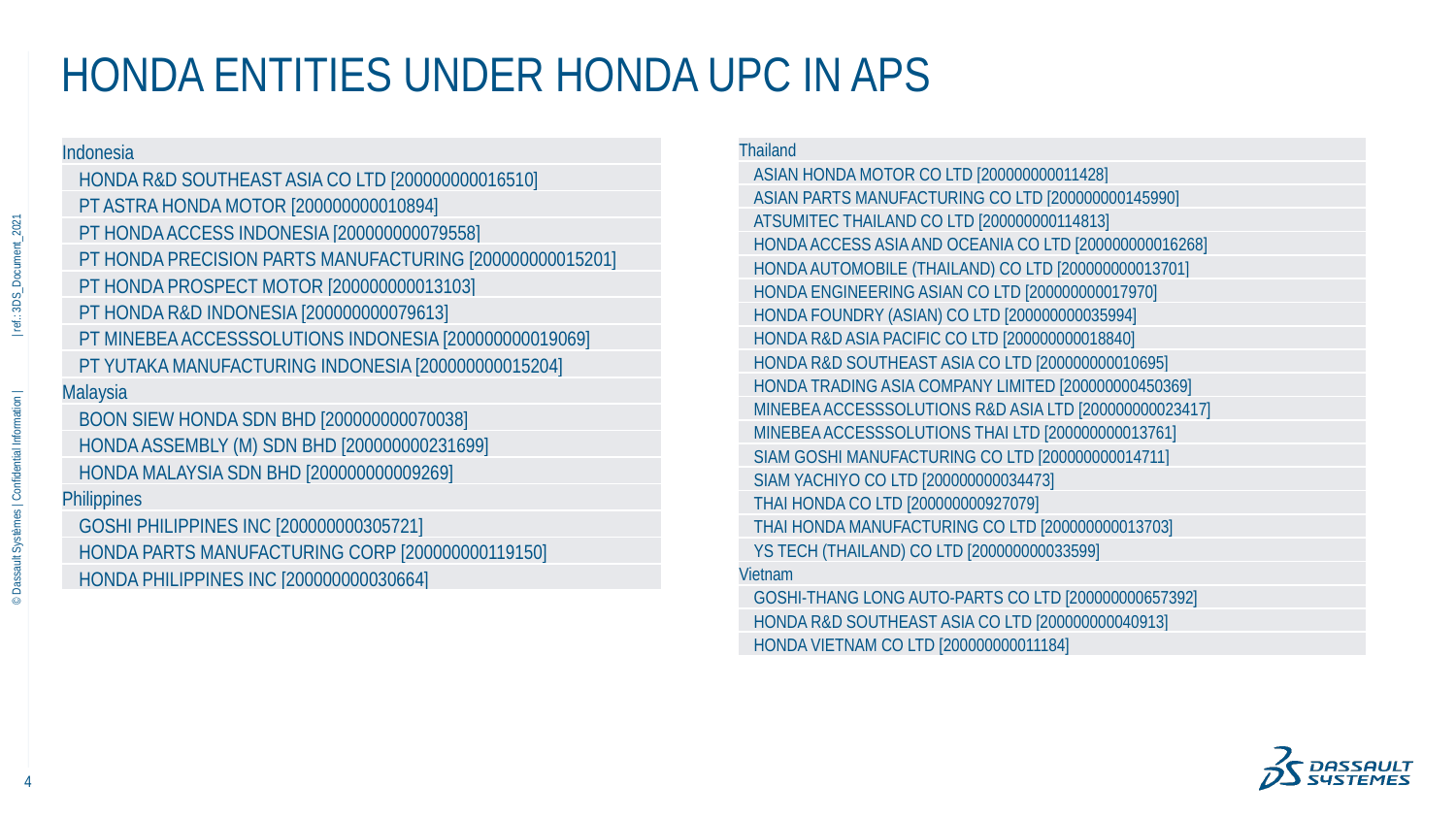

# Honda entities under Honda UPC in APS
| Indonesia |
| --- |
| HONDA R&D SOUTHEAST ASIA CO LTD [200000000016510] |
| PT ASTRA HONDA MOTOR [200000000010894] |
| PT HONDA ACCESS INDONESIA [200000000079558] |
| PT HONDA PRECISION PARTS MANUFACTURING [200000000015201] |
| PT HONDA PROSPECT MOTOR [200000000013103] |
| PT HONDA R&D INDONESIA [200000000079613] |
| PT MINEBEA ACCESSSOLUTIONS INDONESIA [200000000019069] |
| PT YUTAKA MANUFACTURING INDONESIA [200000000015204] |
| Malaysia |
| BOON SIEW HONDA SDN BHD [200000000070038] |
| HONDA ASSEMBLY (M) SDN BHD [200000000231699] |
| HONDA MALAYSIA SDN BHD [200000000009269] |
| Philippines |
| GOSHI PHILIPPINES INC [200000000305721] |
| HONDA PARTS MANUFACTURING CORP [200000000119150] |
| HONDA PHILIPPINES INC [200000000030664] |
| Thailand |
| --- |
| ASIAN HONDA MOTOR CO LTD [200000000011428] |
| ASIAN PARTS MANUFACTURING CO LTD [200000000145990] |
| ATSUMITEC THAILAND CO LTD [200000000114813] |
| HONDA ACCESS ASIA AND OCEANIA CO LTD [200000000016268] |
| HONDA AUTOMOBILE (THAILAND) CO LTD [200000000013701] |
| HONDA ENGINEERING ASIAN CO LTD [200000000017970] |
| HONDA FOUNDRY (ASIAN) CO LTD [200000000035994] |
| HONDA R&D ASIA PACIFIC CO LTD [200000000018840] |
| HONDA R&D SOUTHEAST ASIA CO LTD [200000000010695] |
| HONDA TRADING ASIA COMPANY LIMITED [200000000450369] |
| MINEBEA ACCESSSOLUTIONS R&D ASIA LTD [200000000023417] |
| MINEBEA ACCESSSOLUTIONS THAI LTD [200000000013761] |
| SIAM GOSHI MANUFACTURING CO LTD [200000000014711] |
| SIAM YACHIYO CO LTD [200000000034473] |
| THAI HONDA CO LTD [200000000927079] |
| THAI HONDA MANUFACTURING CO LTD [200000000013703] |
| YS TECH (THAILAND) CO LTD [200000000033599] |
| Vietnam |
| GOSHI-THANG LONG AUTO-PARTS CO LTD [200000000657392] |
| HONDA R&D SOUTHEAST ASIA CO LTD [200000000040913] |
| HONDA VIETNAM CO LTD [200000000011184] |